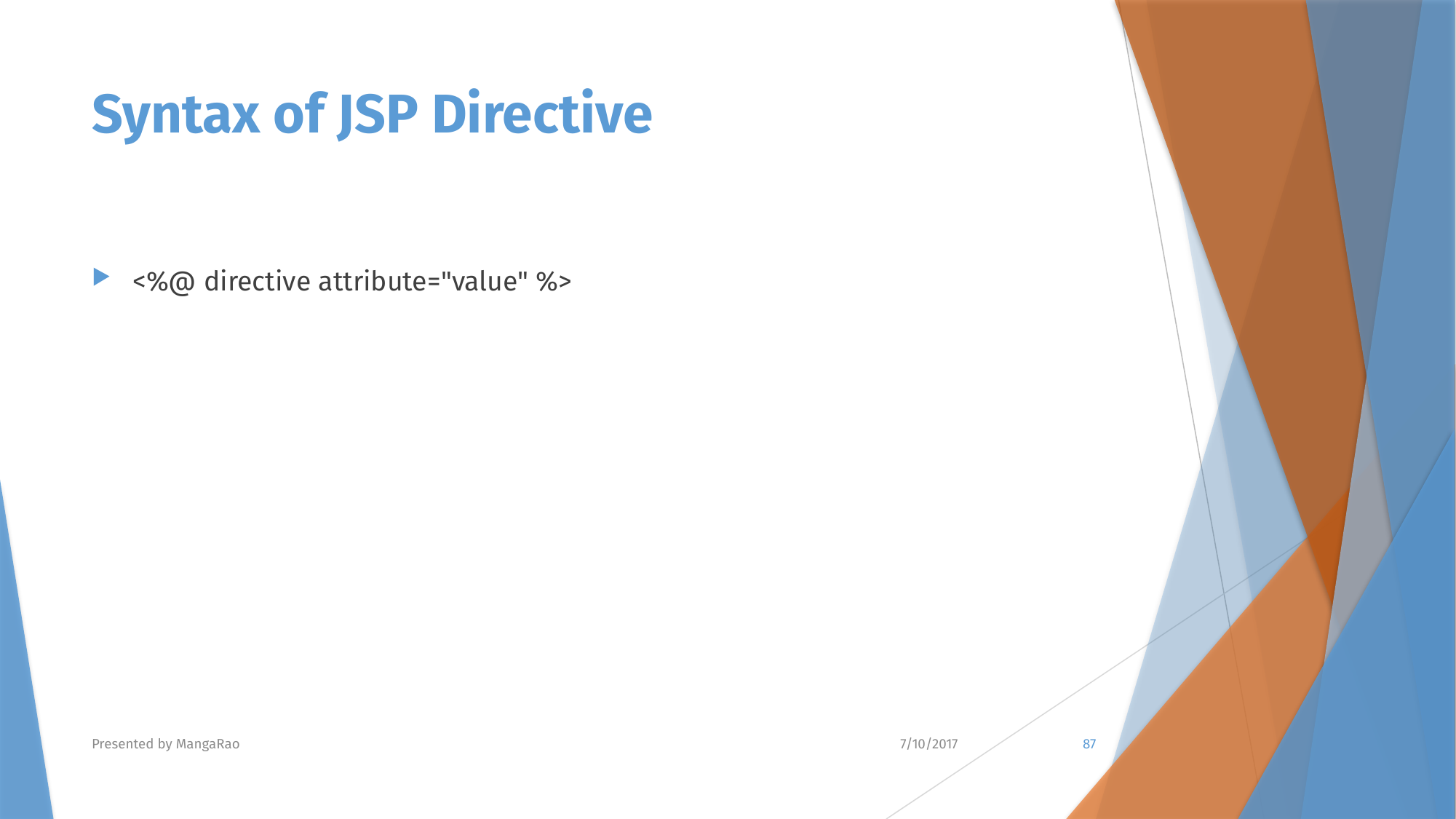

# Syntax of JSP Directive
<%@ directive attribute="value" %>

Presented by MangaRao
7/10/2017
87